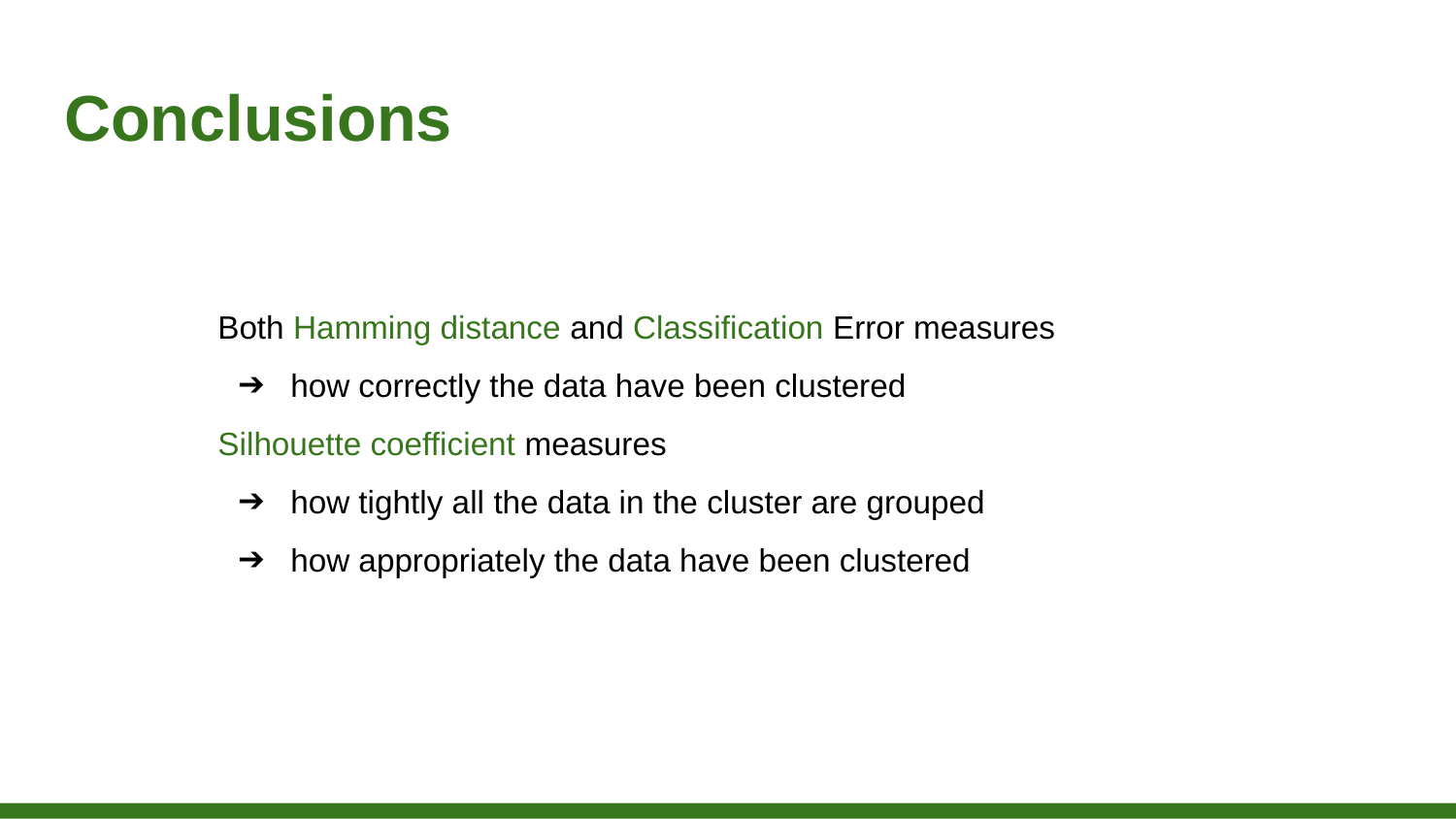

# Conclusions
Both Hamming distance and Classification Error measures
how correctly the data have been clustered
Silhouette coefficient measures
how tightly all the data in the cluster are grouped
how appropriately the data have been clustered